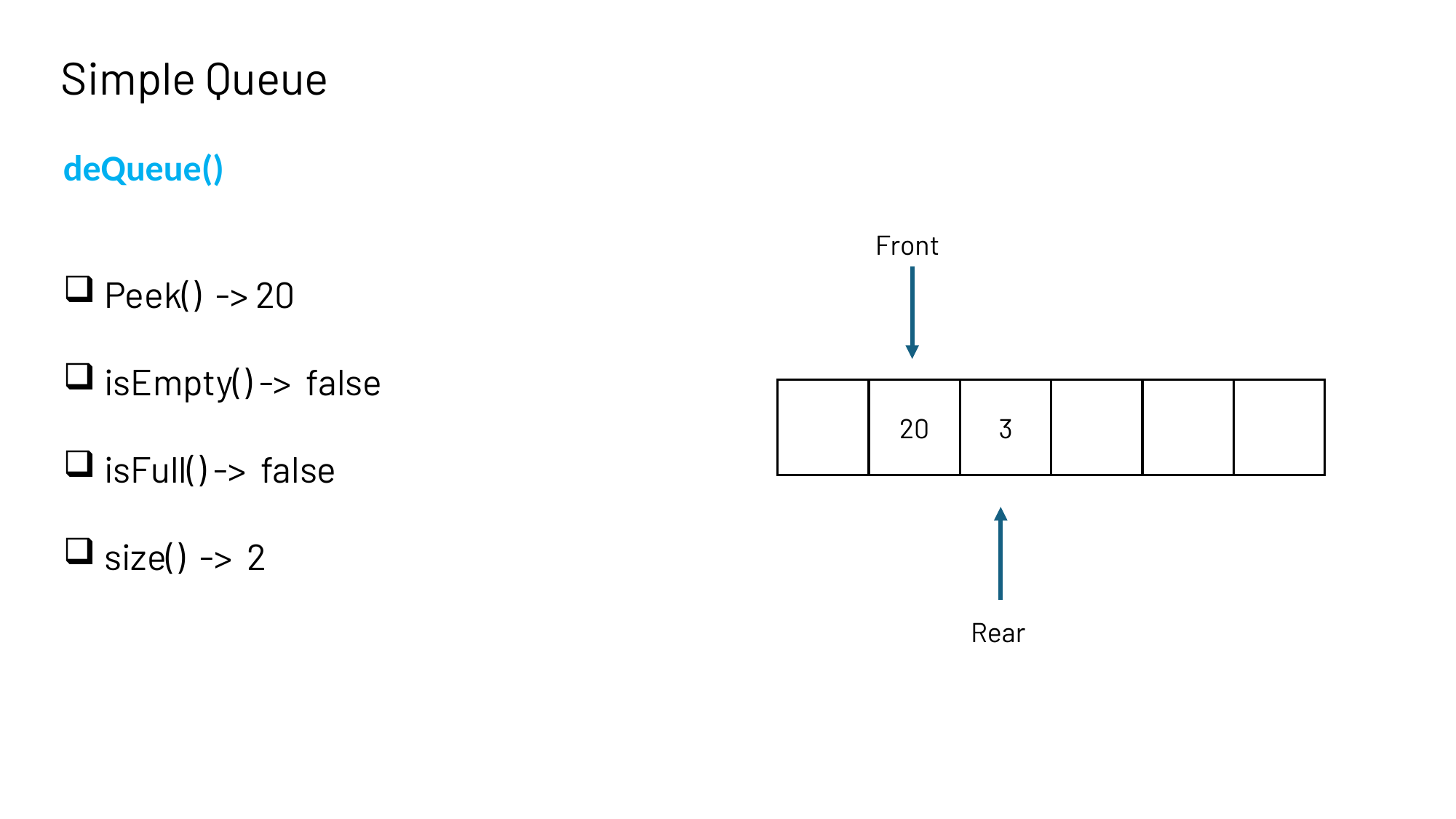

Simple Queue
deQueue()
Peek()  -> 20
isEmpty() ->  false
isFull() ->  false
size()  ->  2
Front

20
3
Rear